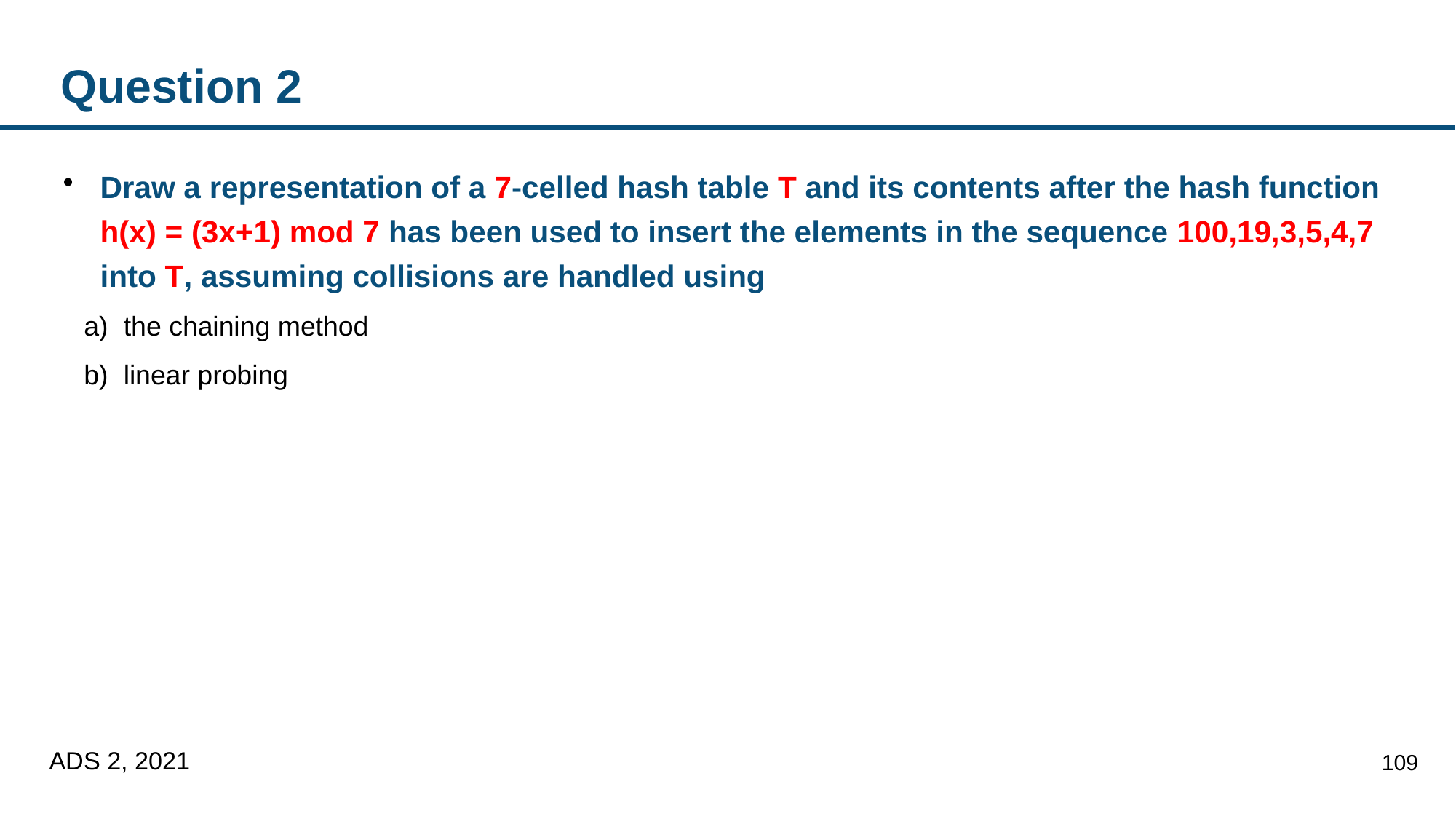

# Question 2
Draw a representation of a 7-celled hash table T and its contents after the hash function h(x) = (3x+1) mod 7 has been used to insert the elements in the sequence 100,19,3,5,4,7 into T, assuming collisions are handled using
the chaining method
linear probing
ADS 2, 2021
109